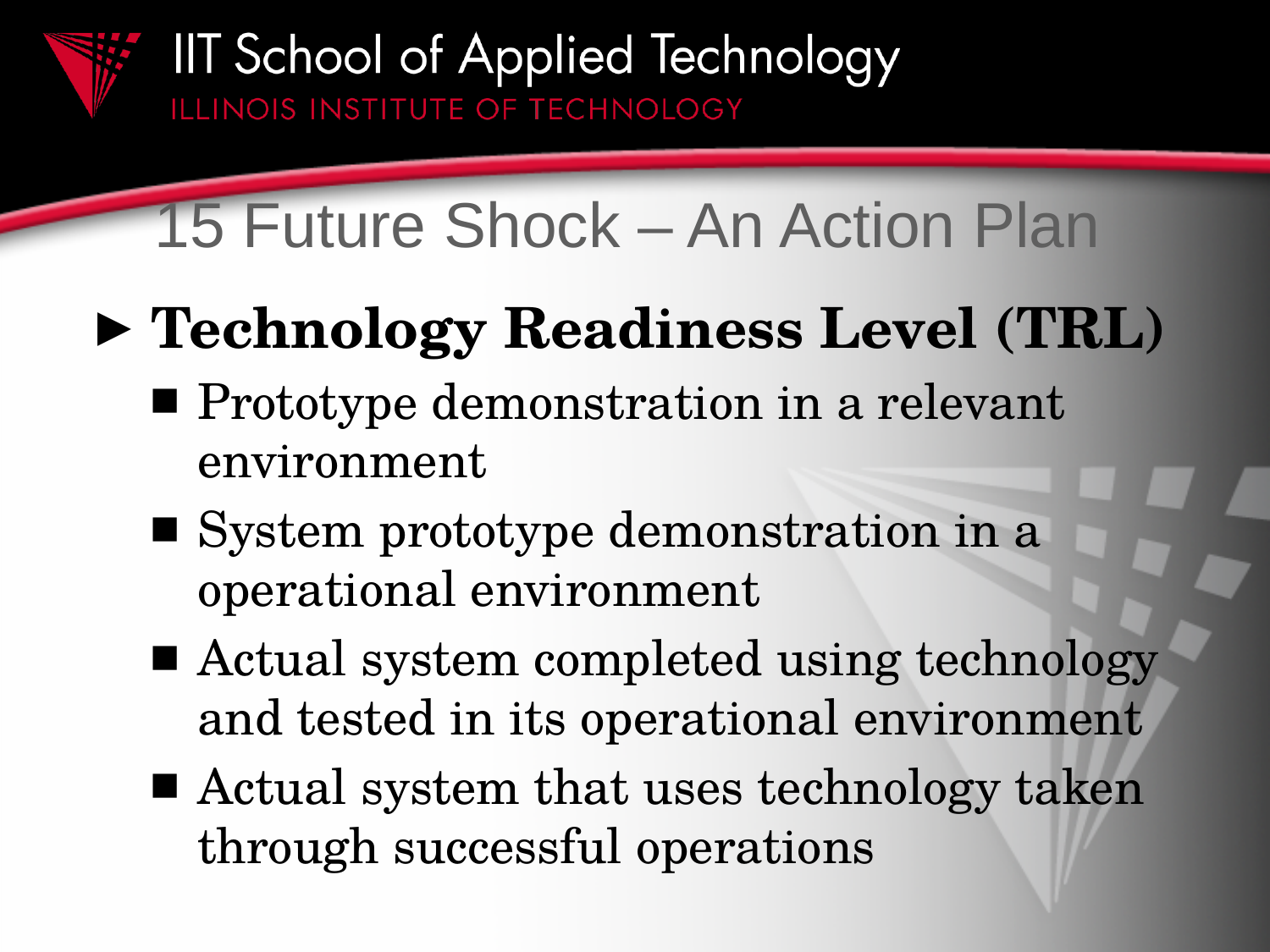

# 15 Future Shock – An Action Plan
Technology Readiness Level (TRL)
Prototype demonstration in a relevant environment
System prototype demonstration in a operational environment
Actual system completed using technology and tested in its operational environment
Actual system that uses technology taken through successful operations